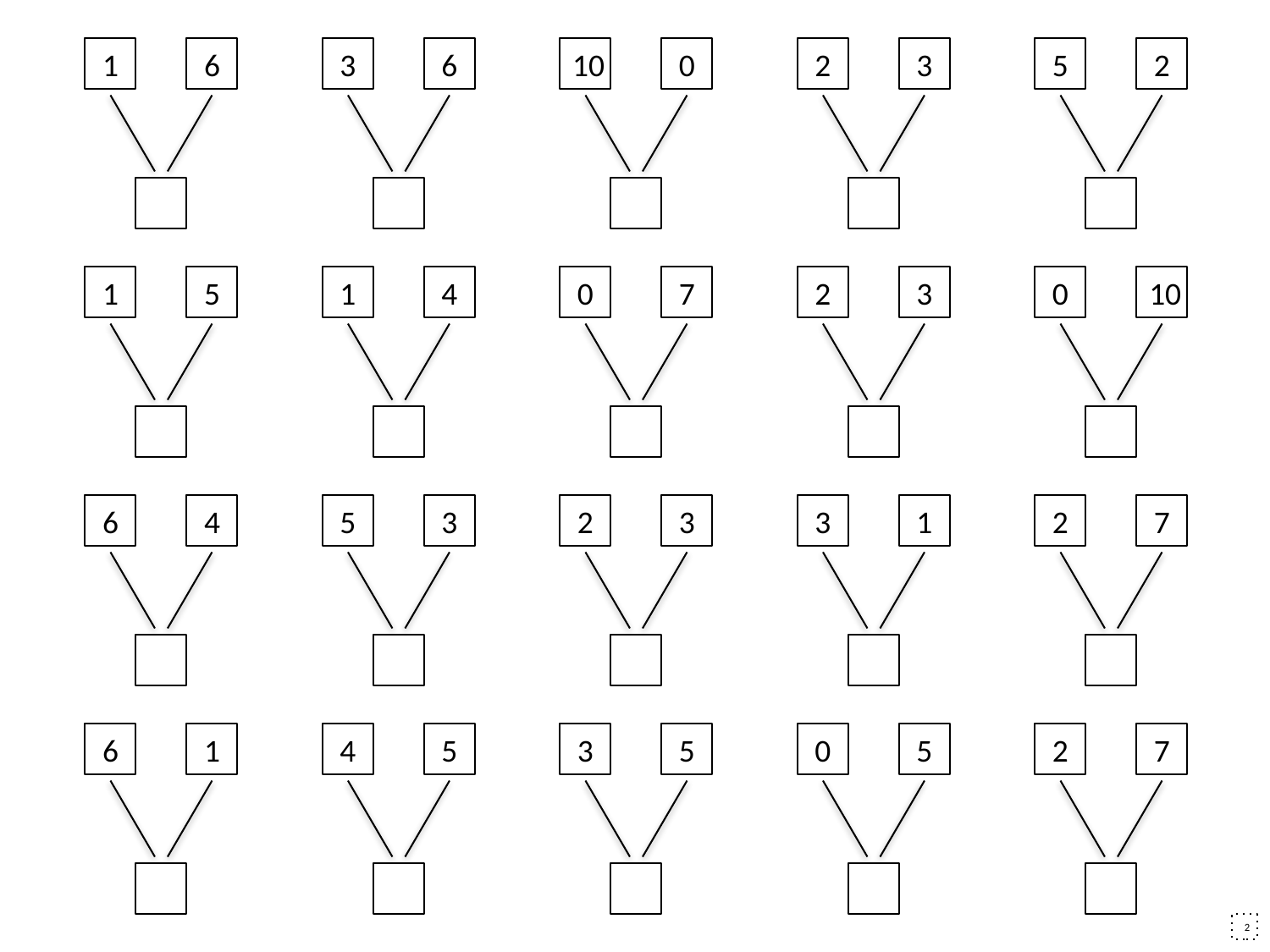

1
6
3
6
10
0
2
3
5
2

1
5
1
4
0
7
2
3
0
10

6
4
5
3
2
3
3
1
2
7

6
1
4
5
3
5
0
5
2
7

2